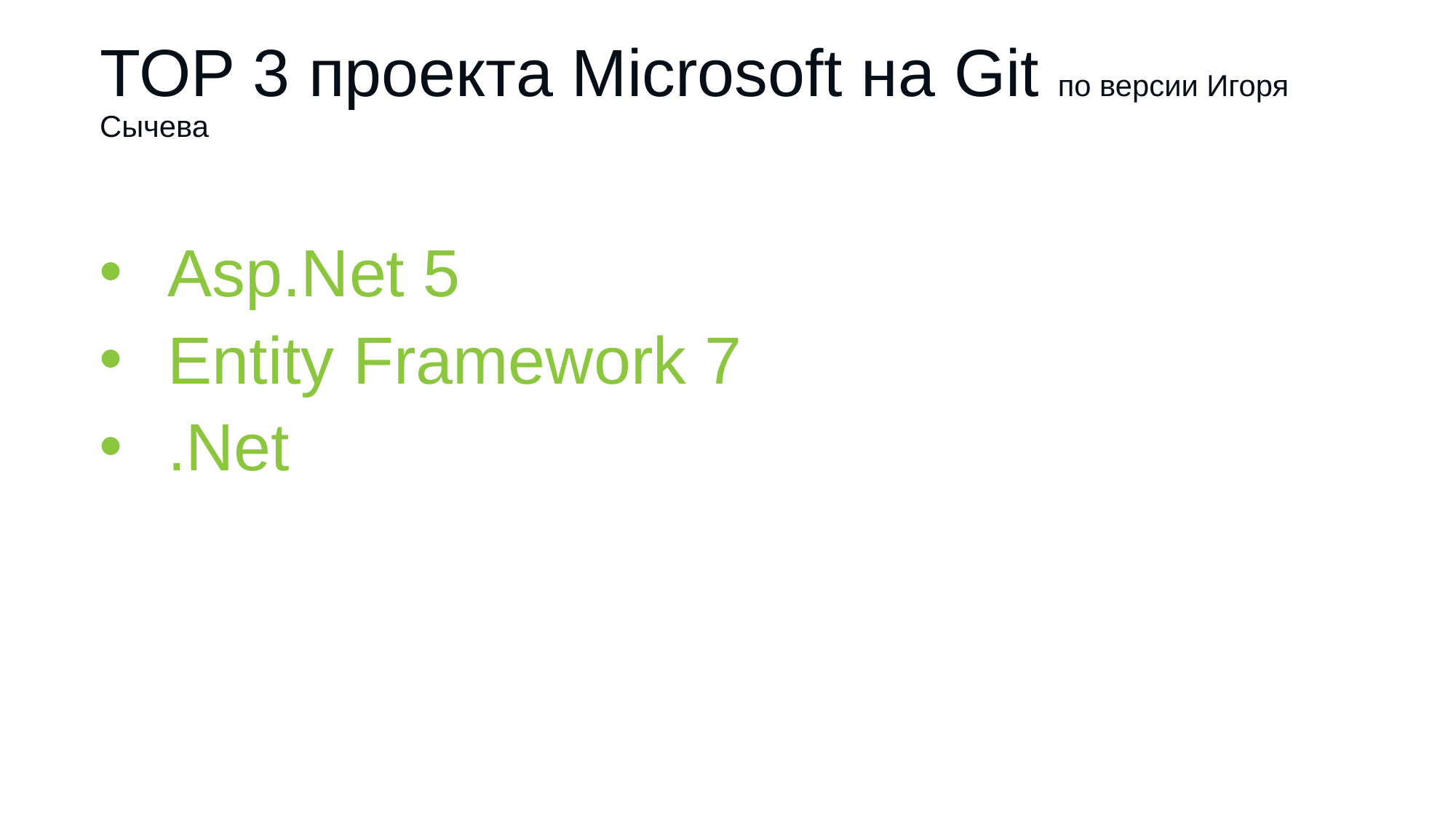

# TOP 3 проекта Microsoft на Git по версии Игоря Сычева

Asp.Net 5
Entity Framework 7
.Net